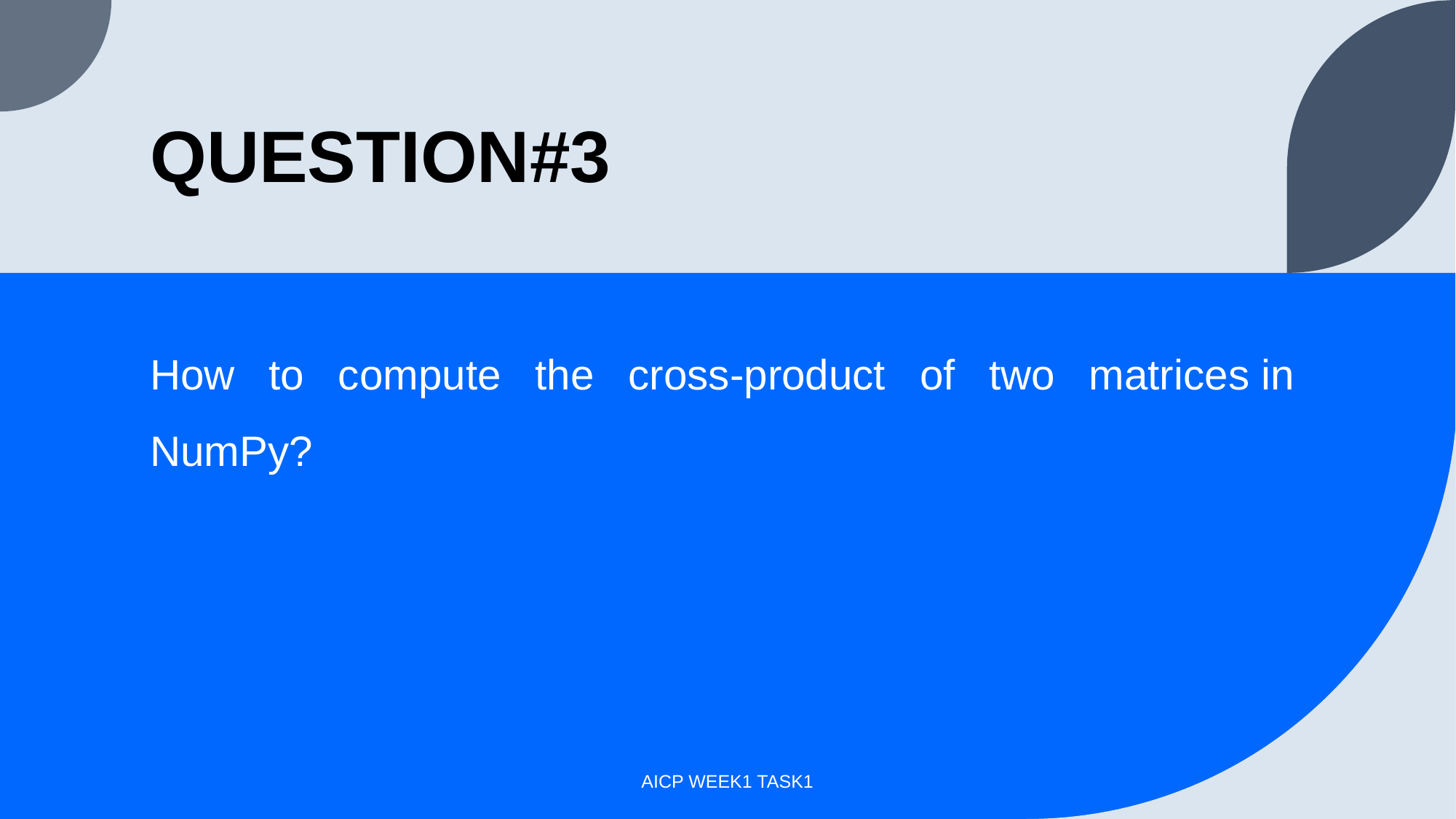

# QUESTION#3
How to compute the cross-product of two matrices in NumPy?
AICP WEEK1 TASK1
11